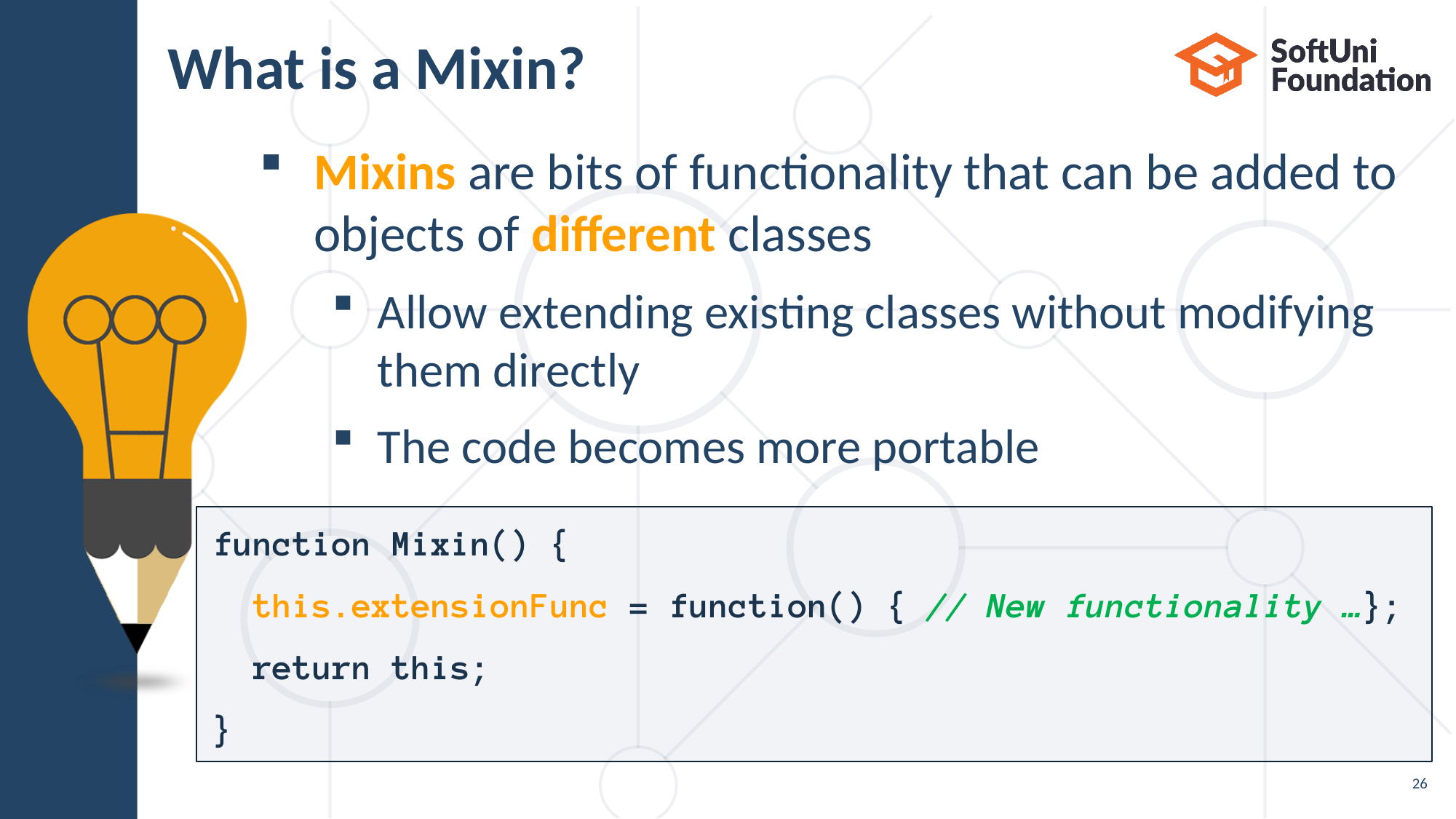

# What is a Mixin?
Mixins are bits of functionality that can be added to objects of different classes
Allow extending existing classes without modifying them directly
The code becomes more portable

function Mixin() {
  this.extensionFunc = function() { // New functionality …};
  return this;
}
26